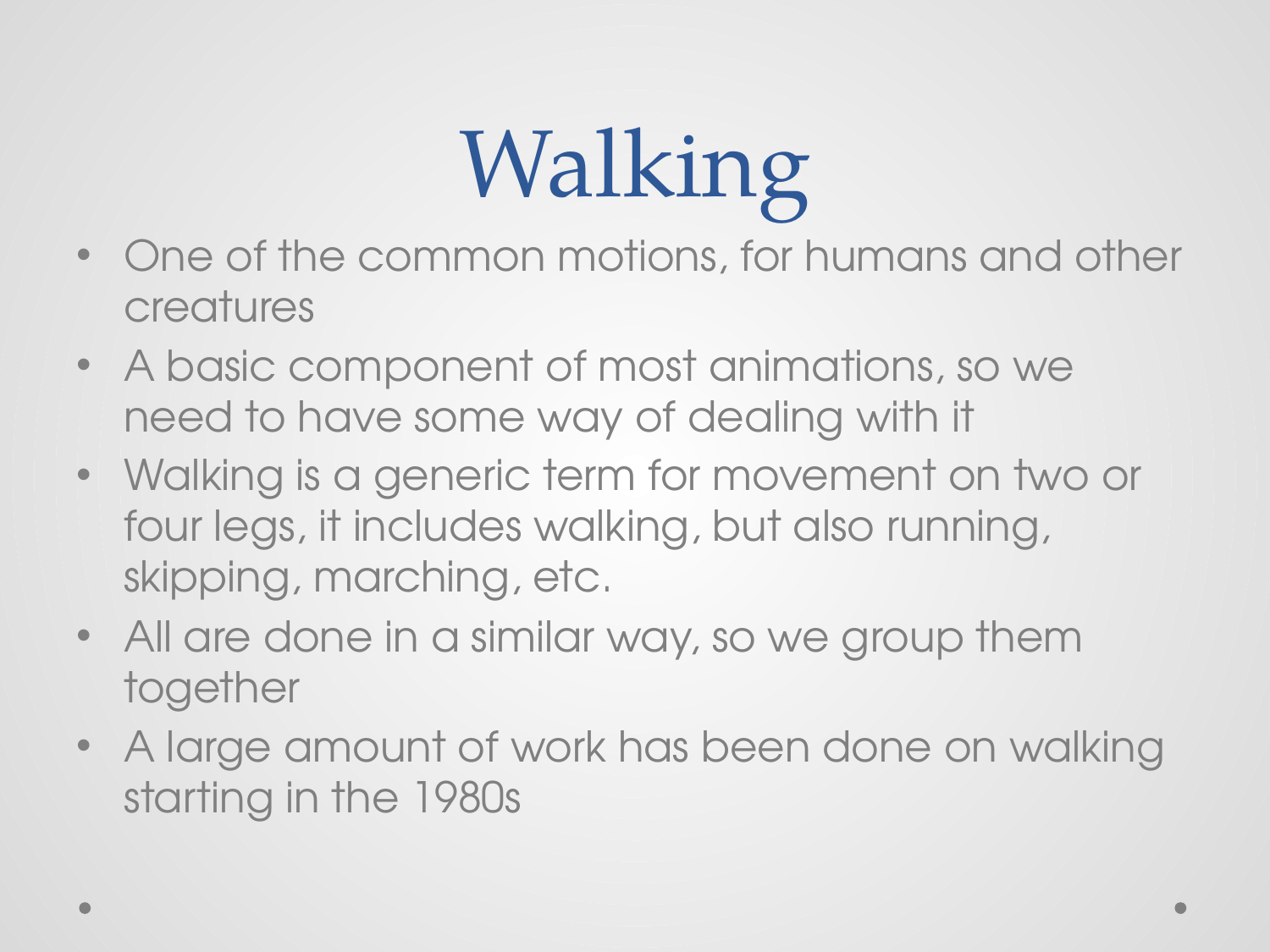

# Walking
One of the common motions, for humans and other creatures
A basic component of most animations, so we need to have some way of dealing with it
Walking is a generic term for movement on two or four legs, it includes walking, but also running, skipping, marching, etc.
All are done in a similar way, so we group them together
A large amount of work has been done on walking starting in the 1980s